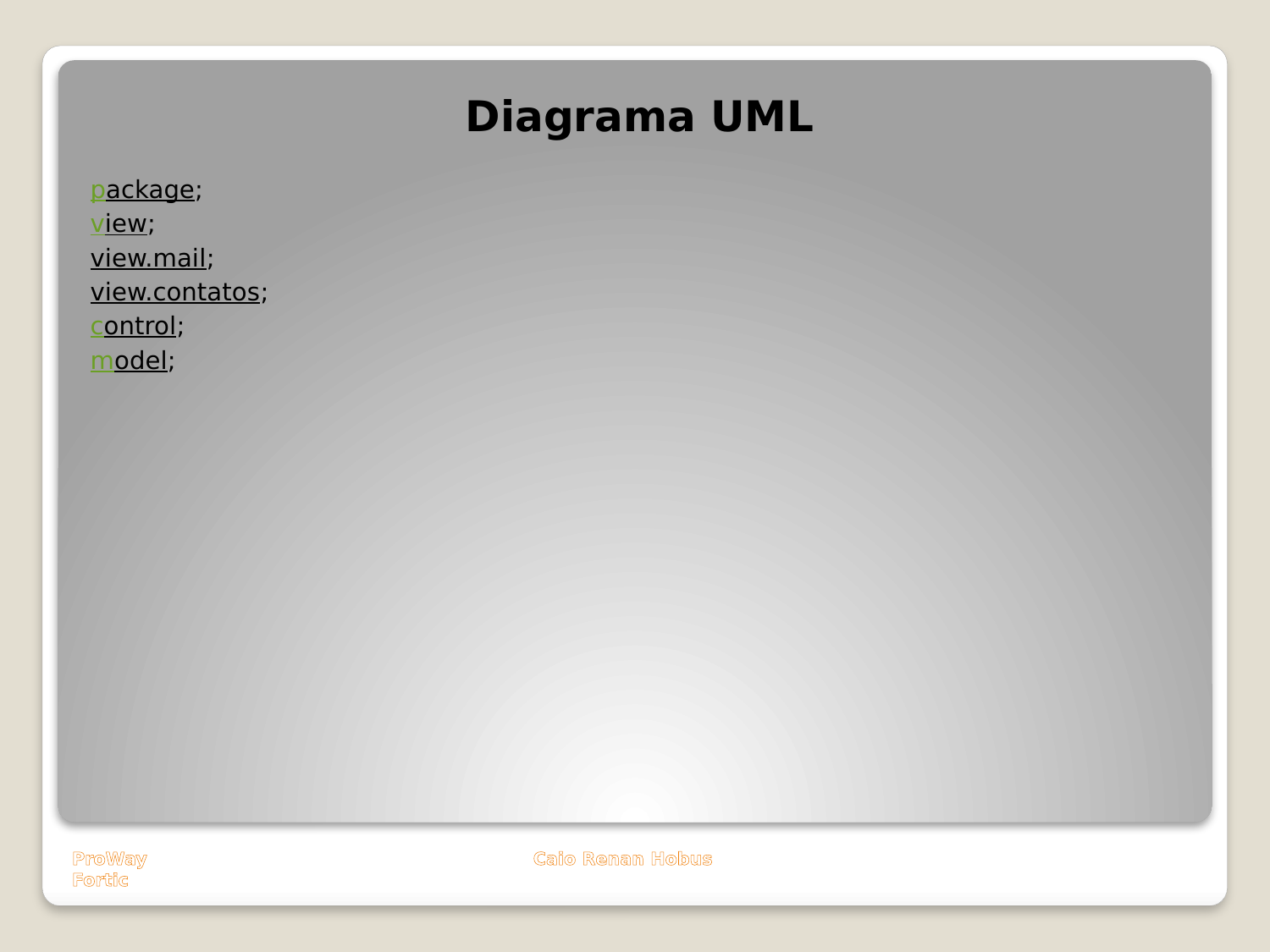

Diagrama UML

package;
view;
view.mail;
view.contatos;
control;
model;
ProWay                                                               Caio Renan Hobus                                                                       Fortic